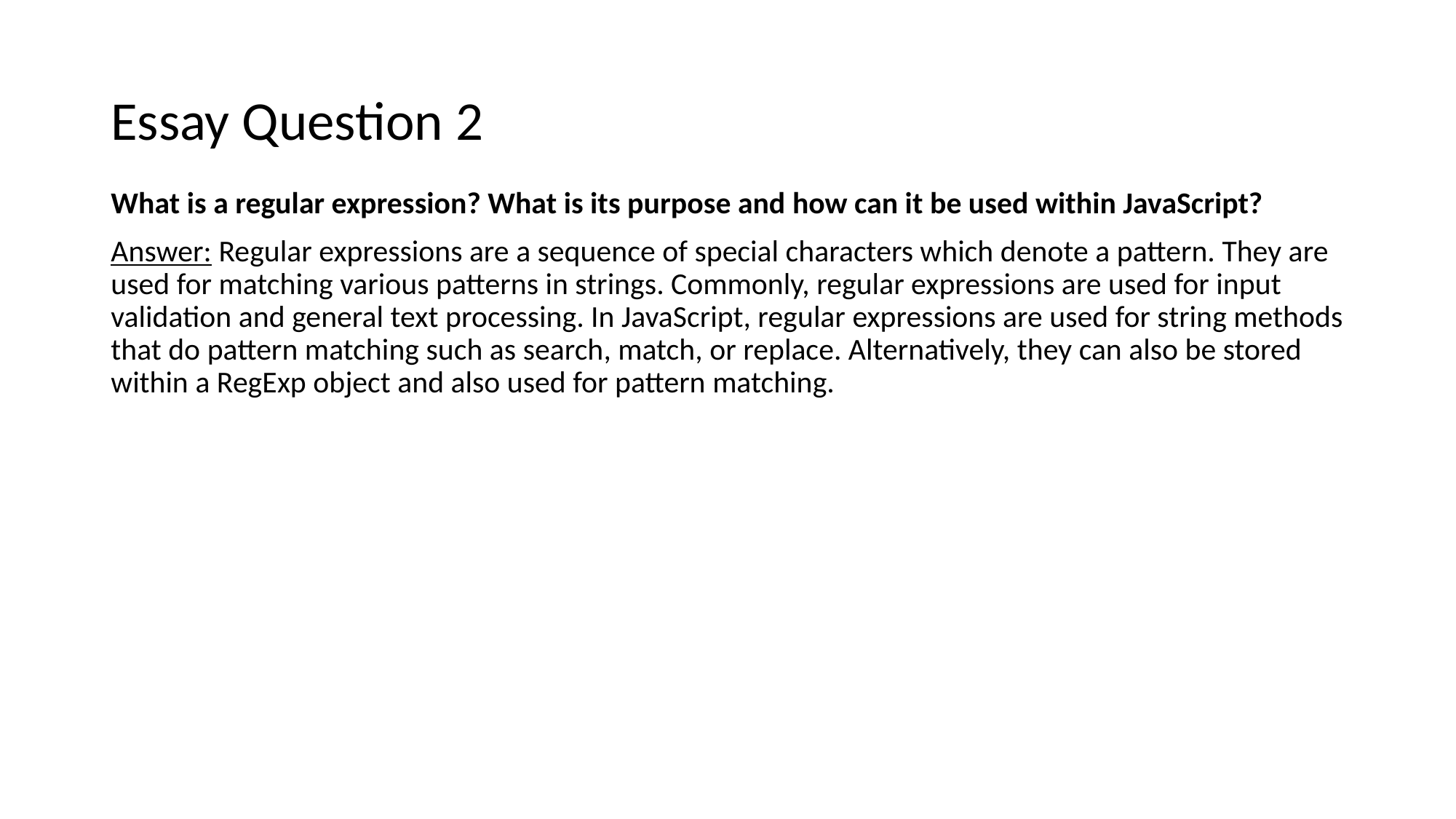

# Essay Question 2
What is a regular expression? What is its purpose and how can it be used within JavaScript?
Answer: Regular expressions are a sequence of special characters which denote a pattern. They are used for matching various patterns in strings. Commonly, regular expressions are used for input validation and general text processing. In JavaScript, regular expressions are used for string methods that do pattern matching such as search, match, or replace. Alternatively, they can also be stored within a RegExp object and also used for pattern matching.